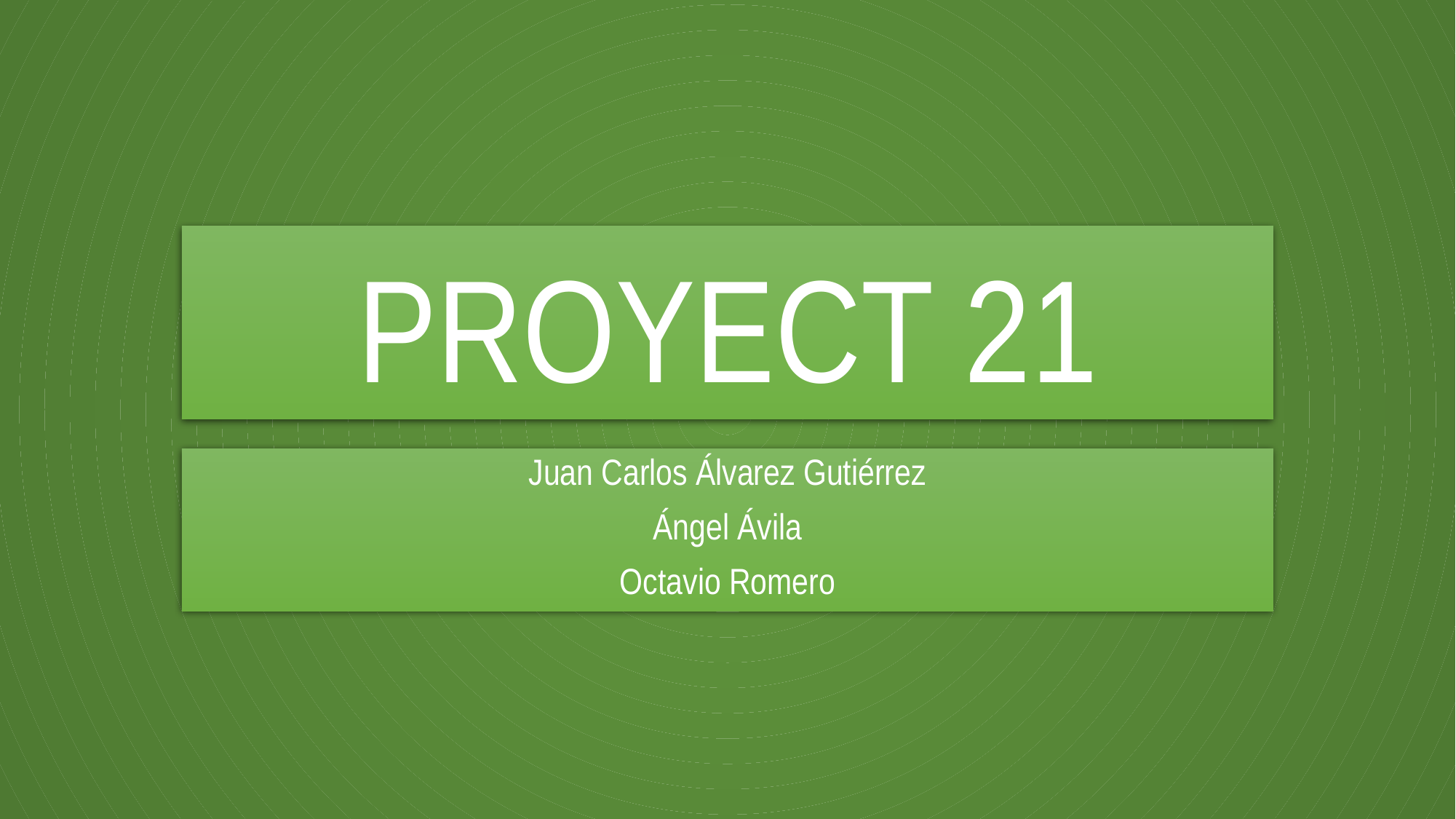

# PROYECT 21
Juan Carlos Álvarez Gutiérrez
Ángel Ávila
Octavio Romero